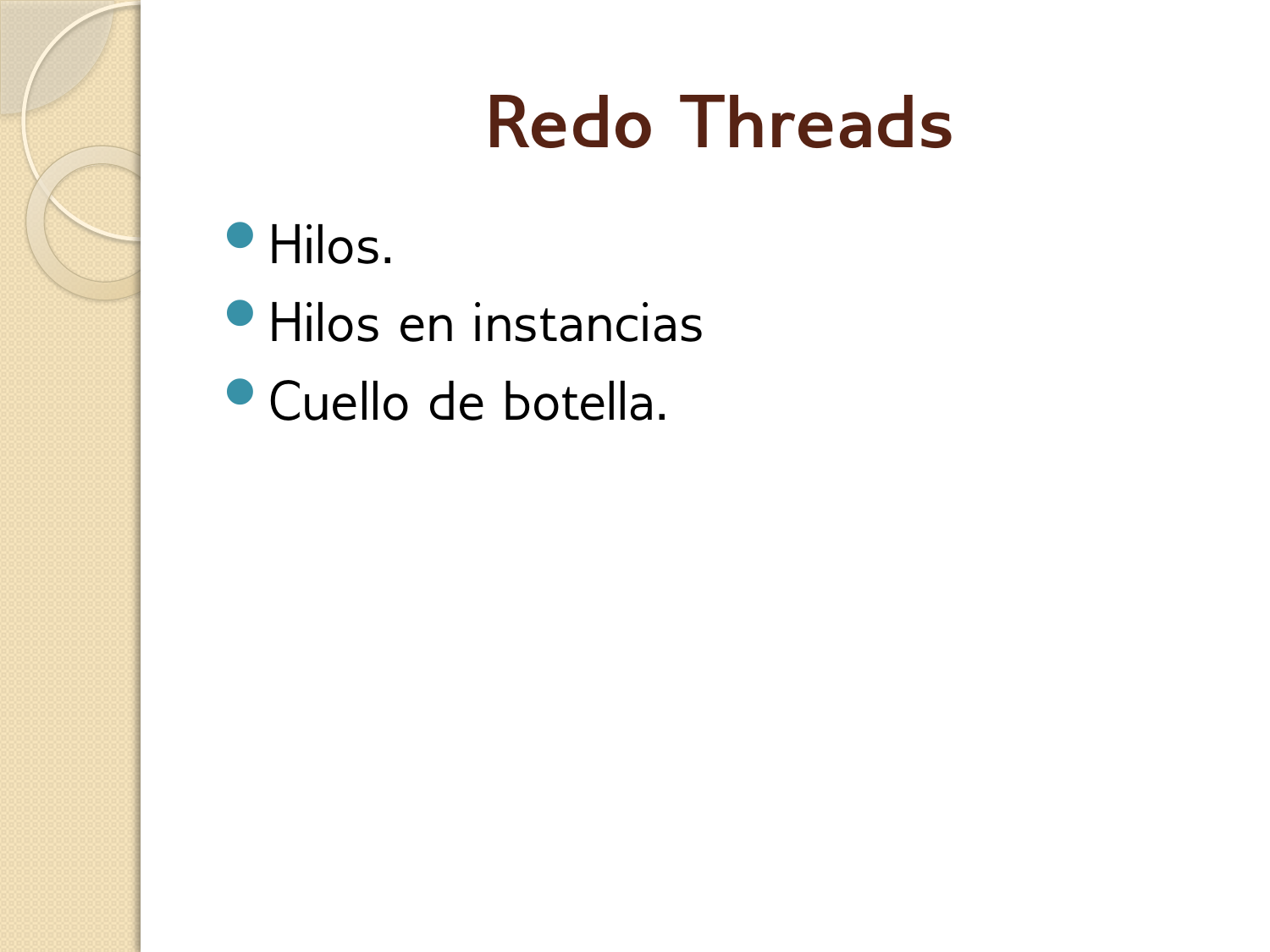

# Redo Threads
Hilos.
Hilos en instancias
Cuello de botella.